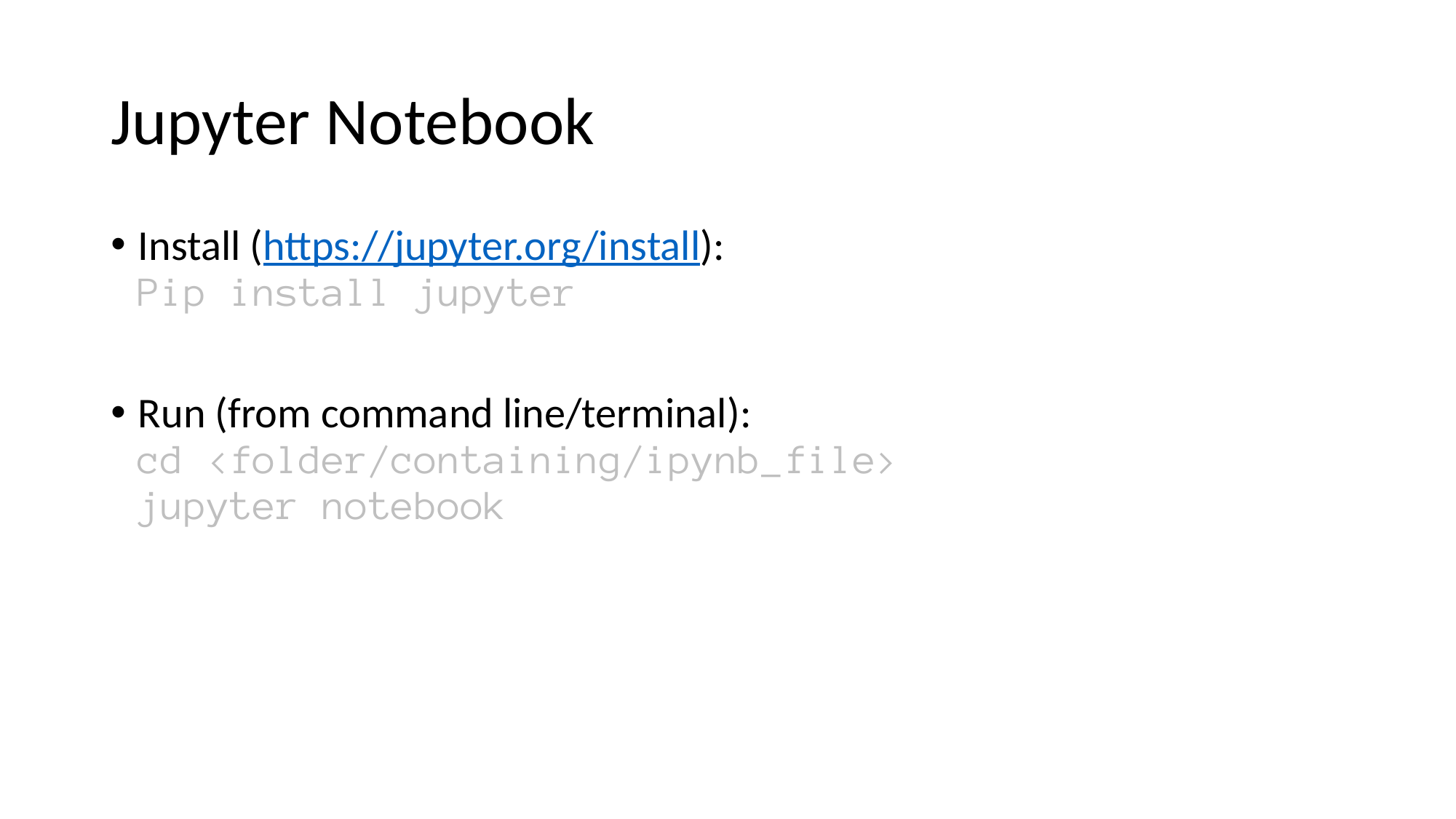

# Jupyter Notebook
Install (https://jupyter.org/install):
Pip install jupyter

Run (from command line/terminal):
cd <folder/containing/ipynb_file>
jupyter notebook